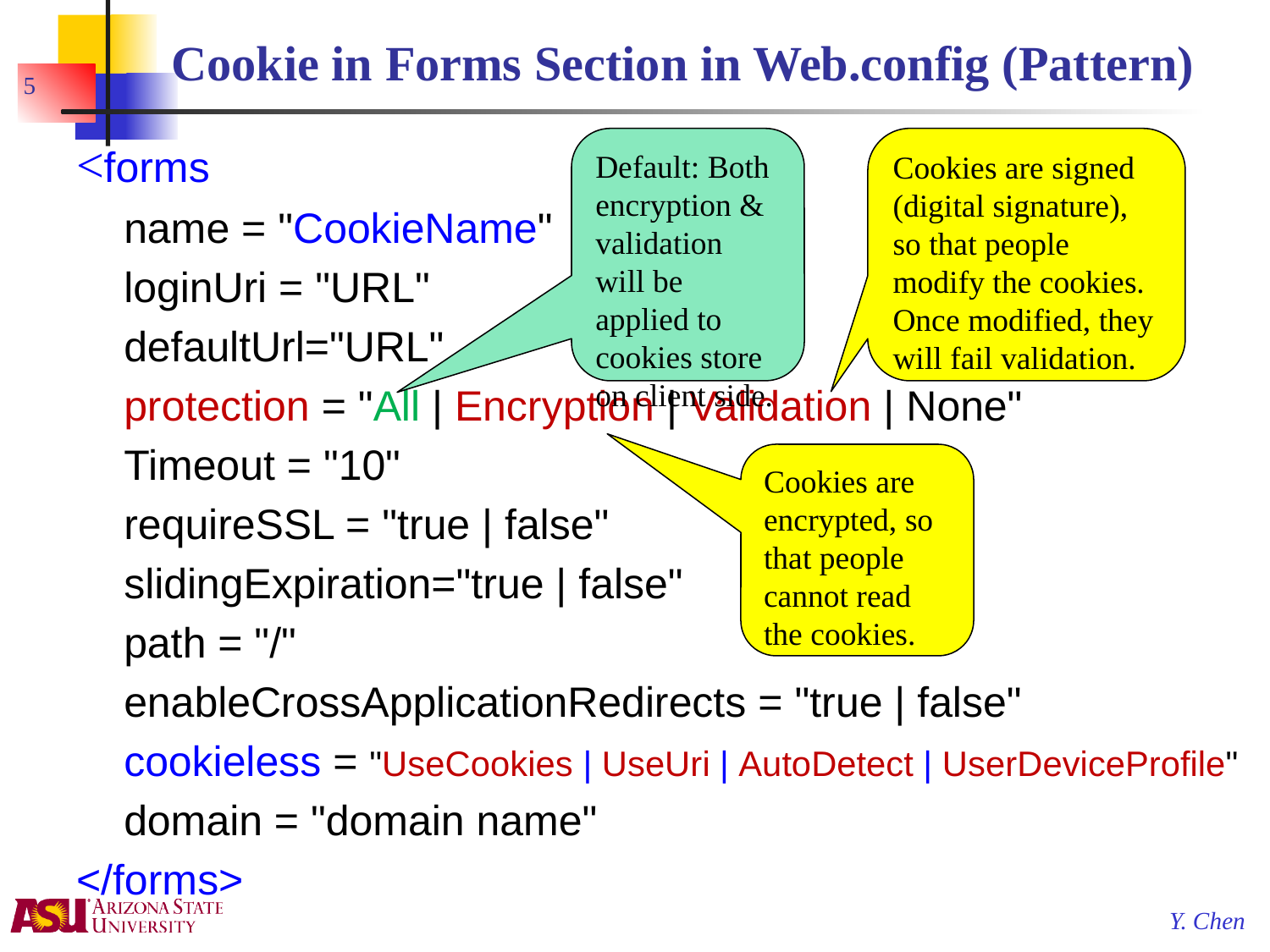

# Cookie in Forms Section in Web.config (Pattern)
5
<forms
	name = "CookieName"
	loginUri = "URL"
	defaultUrl="URL"
	protection = "All | Encryption | Validation | None"
	Timeout = "10"
	requireSSL = "true | false"
	slidingExpiration="true | false"
	path = "/"
	enableCrossApplicationRedirects = "true | false"
	cookieless = "UseCookies | UseUri | AutoDetect | UserDeviceProfile"
	domain = "domain name"
</forms>
Default: Both encryption & validation will be applied to cookies store on client side.
Cookies are signed (digital signature), so that people modify the cookies. Once modified, they will fail validation.
Cookies are encrypted, so that people cannot read the cookies.